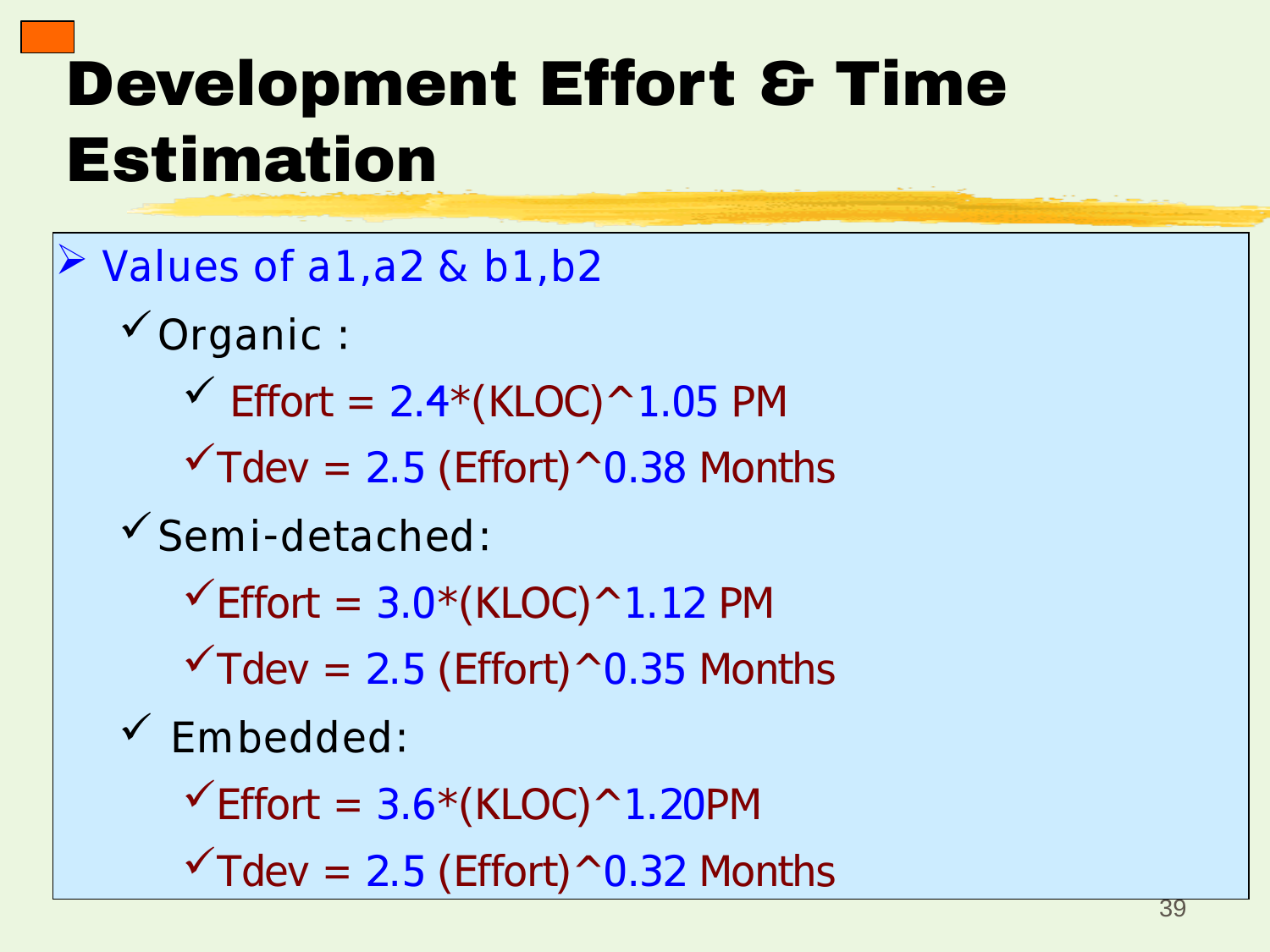

# Development Effort & Time Estimation
Values of a1,a2 & b1,b2
Organic :
 Effort = 2.4*(KLOC)^1.05 PM
Tdev = 2.5 (Effort)^0.38 Months
Semi-detached:
Effort = 3.0*(KLOC)^1.12 PM
Tdev = 2.5 (Effort)^0.35 Months
 Embedded:
Effort = 3.6*(KLOC)^1.20PM
Tdev = 2.5 (Effort)^0.32 Months

39